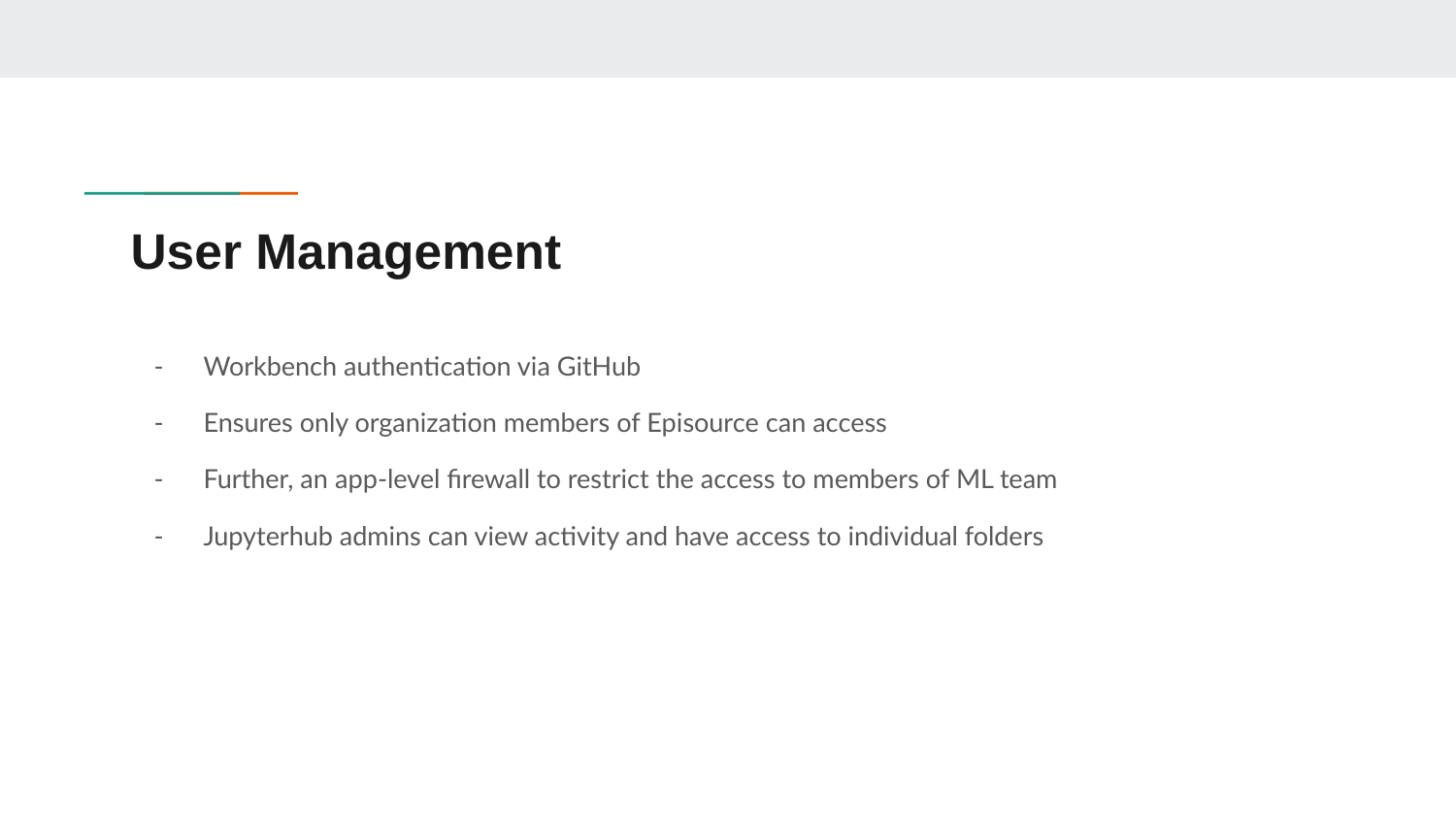

# User Management

Workbench authentication via GitHub
Ensures only organization members of Episource can access
Further, an app-level firewall to restrict the access to members of ML team
Jupyterhub admins can view activity and have access to individual folders